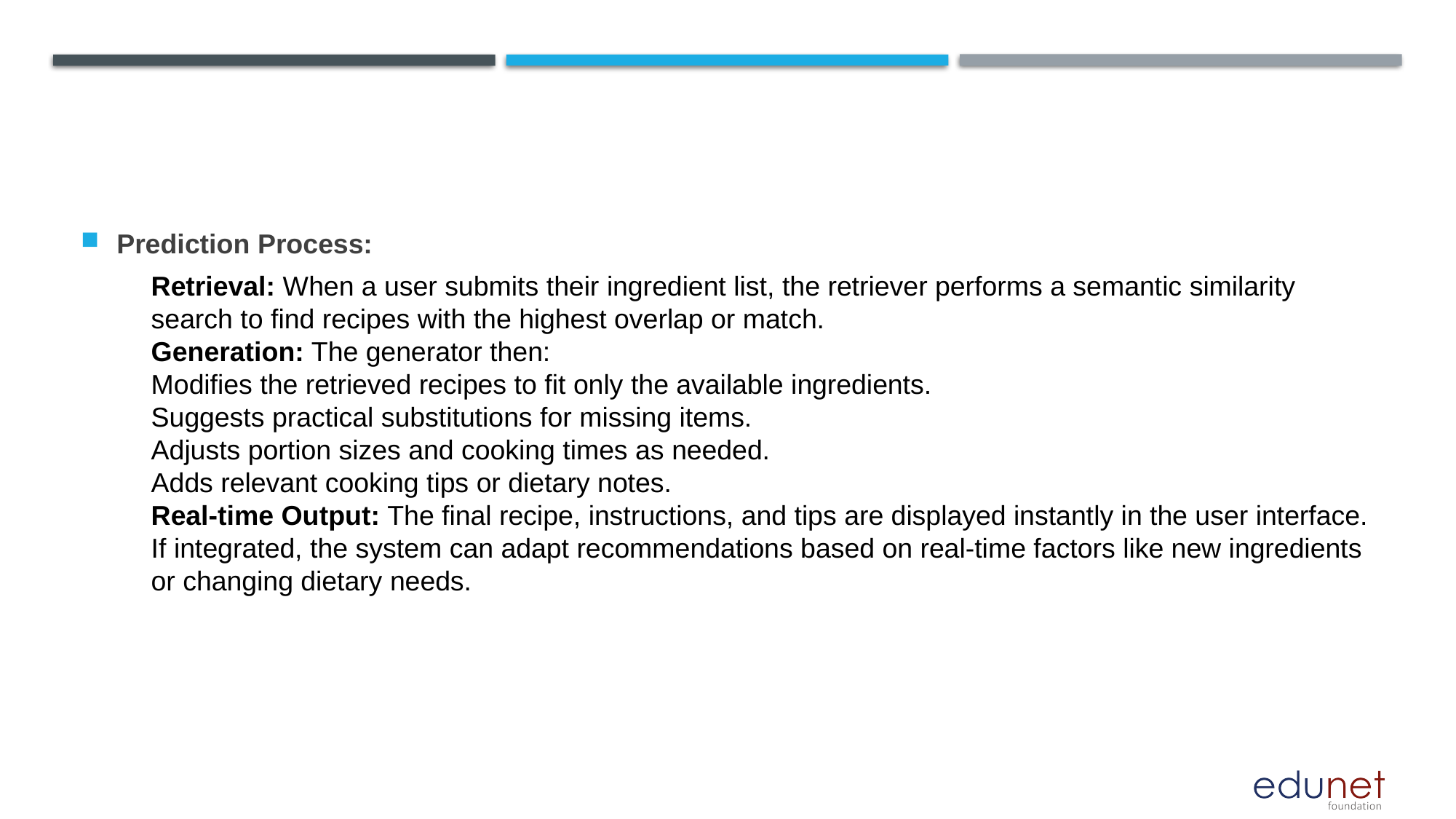

#
Prediction Process:
Retrieval: When a user submits their ingredient list, the retriever performs a semantic similarity search to find recipes with the highest overlap or match.
Generation: The generator then:
Modifies the retrieved recipes to fit only the available ingredients.
Suggests practical substitutions for missing items.
Adjusts portion sizes and cooking times as needed.
Adds relevant cooking tips or dietary notes.
Real-time Output: The final recipe, instructions, and tips are displayed instantly in the user interface. If integrated, the system can adapt recommendations based on real-time factors like new ingredients or changing dietary needs.